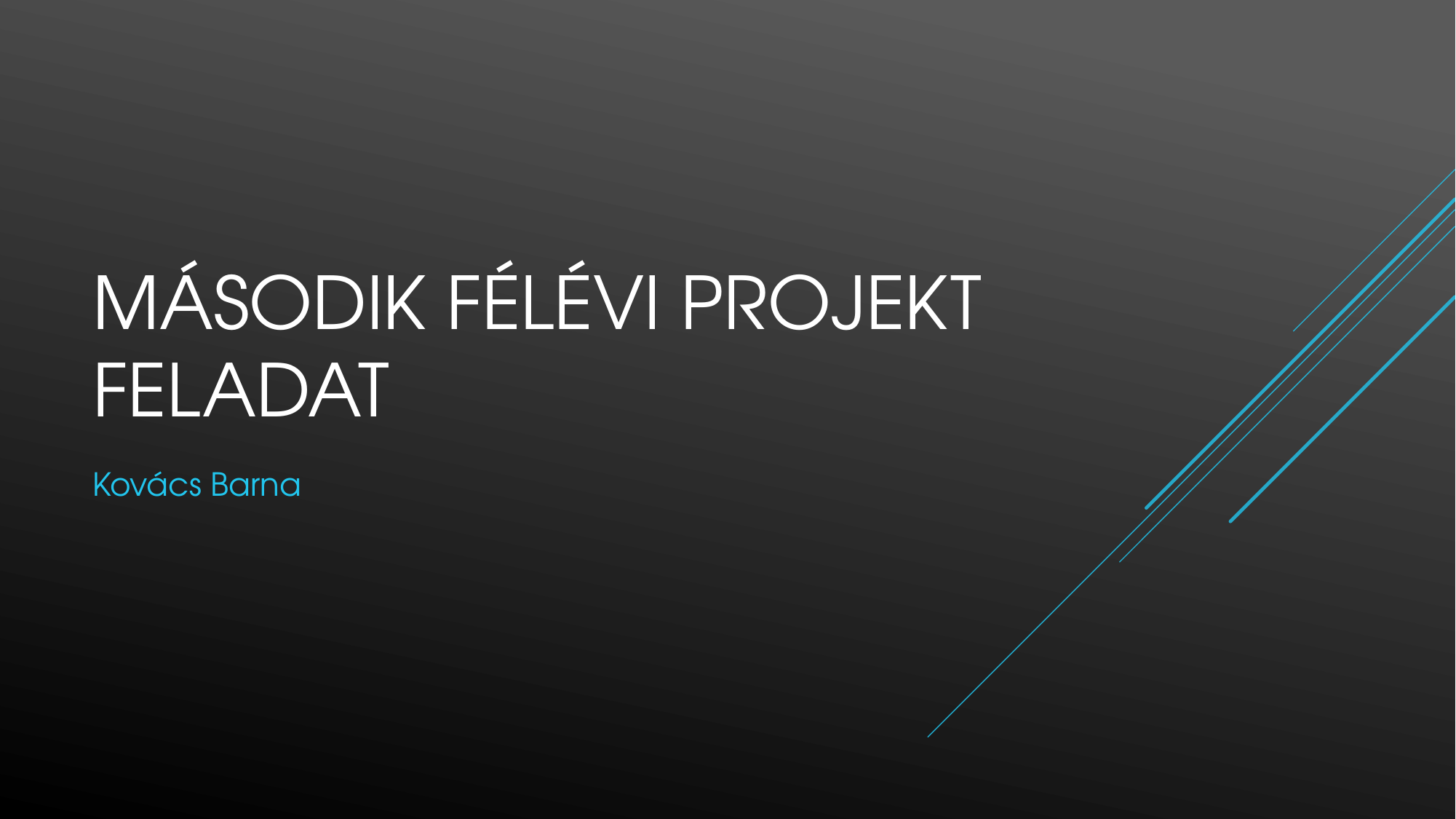

# Második félévi projekt feladat
Kovács Barna